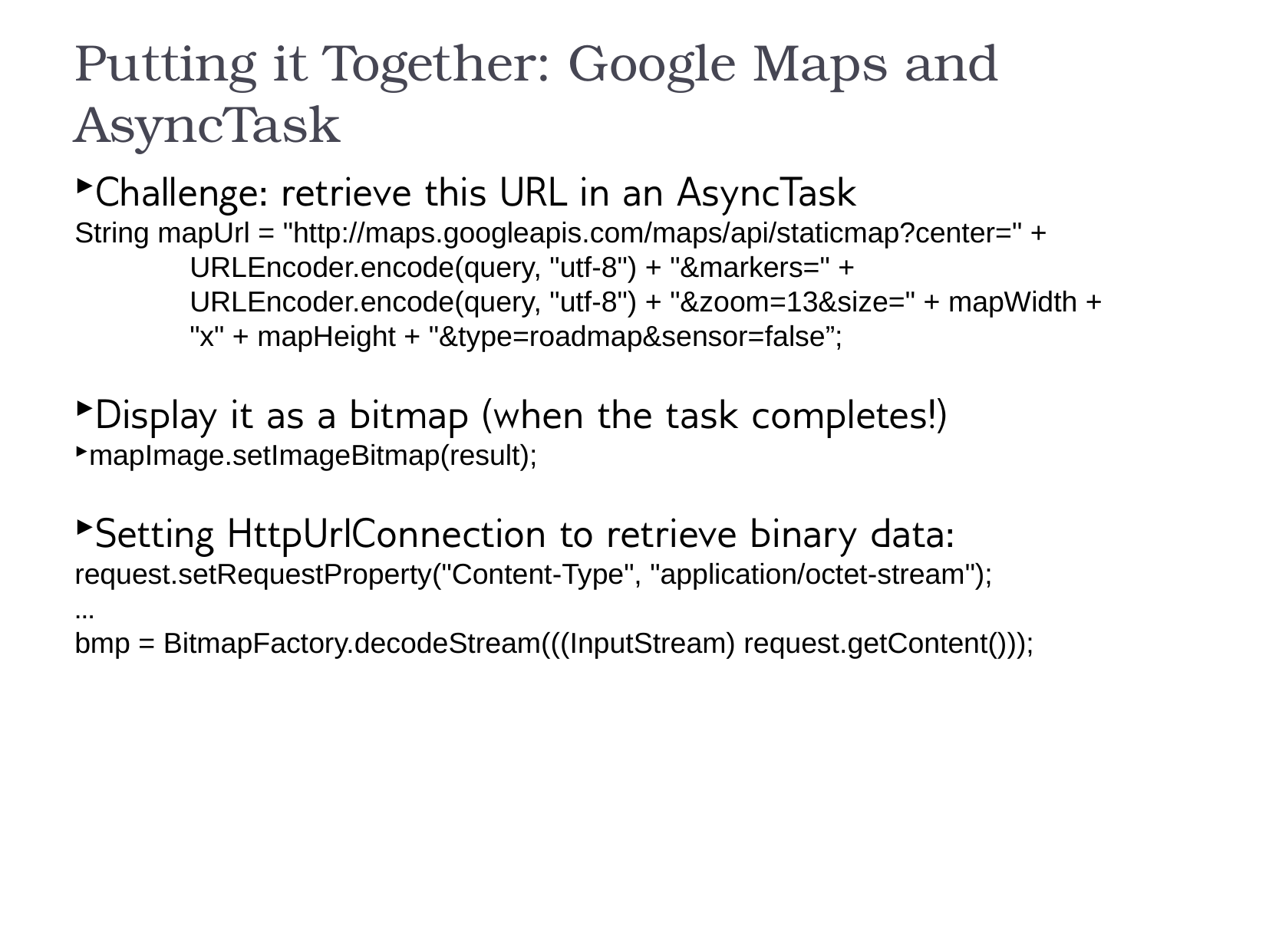

Putting it Together: Google Maps and AsyncTask
Challenge: retrieve this URL in an AsyncTask
String mapUrl = "http://maps.googleapis.com/maps/api/staticmap?center=" +
	URLEncoder.encode(query, "utf-8") + "&markers=" +
	URLEncoder.encode(query, "utf-8") + "&zoom=13&size=" + mapWidth +
	"x" + mapHeight + "&type=roadmap&sensor=false”;

Display it as a bitmap (when the task completes!)
mapImage.setImageBitmap(result);

Setting HttpUrlConnection to retrieve binary data:
request.setRequestProperty("Content-Type", "application/octet-stream");
…
bmp = BitmapFactory.decodeStream(((InputStream) request.getContent()));